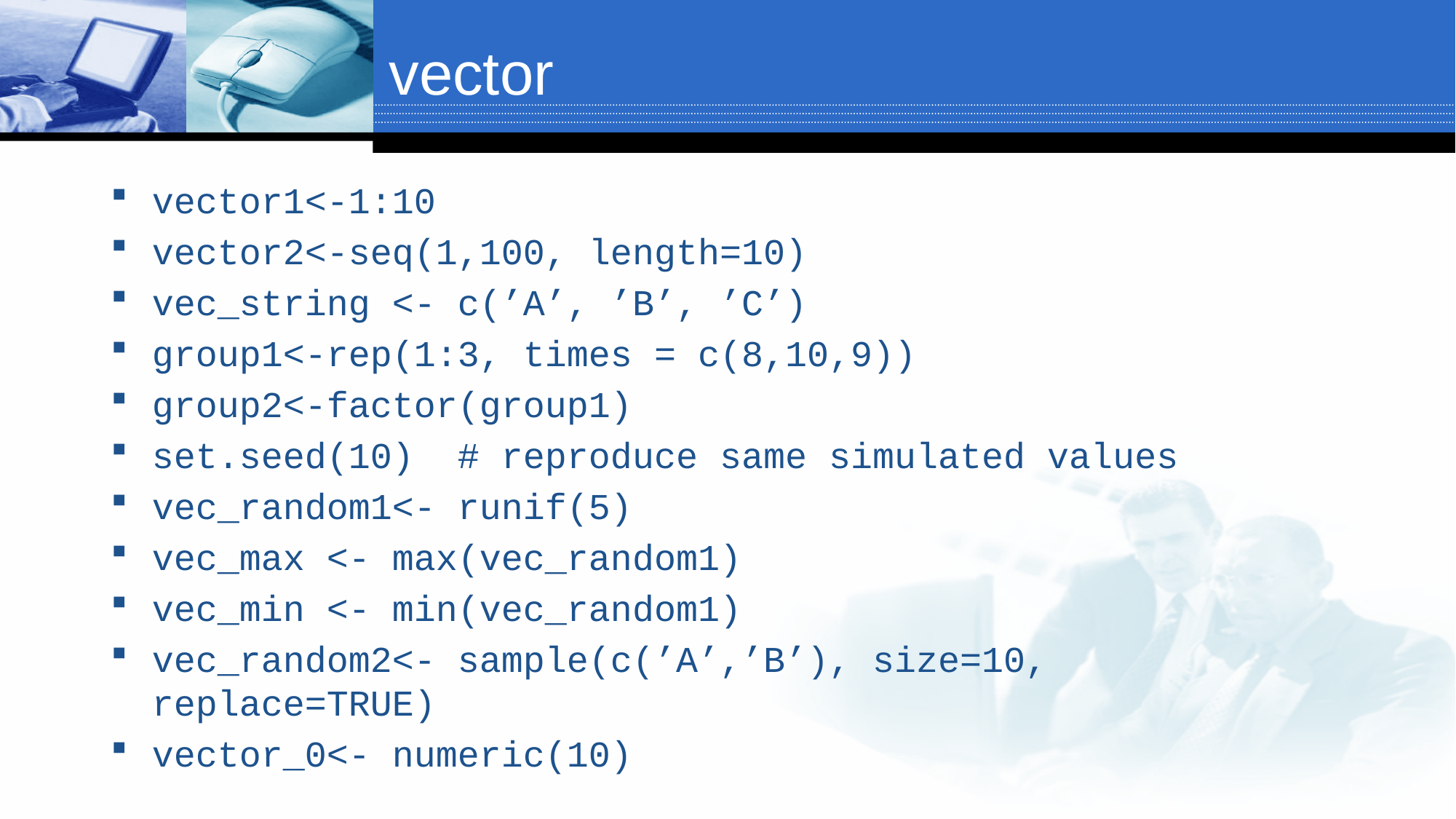

# vector
vector1<-1:10
vector2<-seq(1,100, length=10)
vec_string <- c(’A’, ’B’, ’C’)
group1<-rep(1:3, times = c(8,10,9))
group2<-factor(group1)
set.seed(10)  # reproduce same simulated values
vec_random1<- runif(5)
vec_max <- max(vec_random1)
vec_min <- min(vec_random1)
vec_random2<- sample(c(’A’,’B’), size=10, replace=TRUE)
vector_0<- numeric(10)